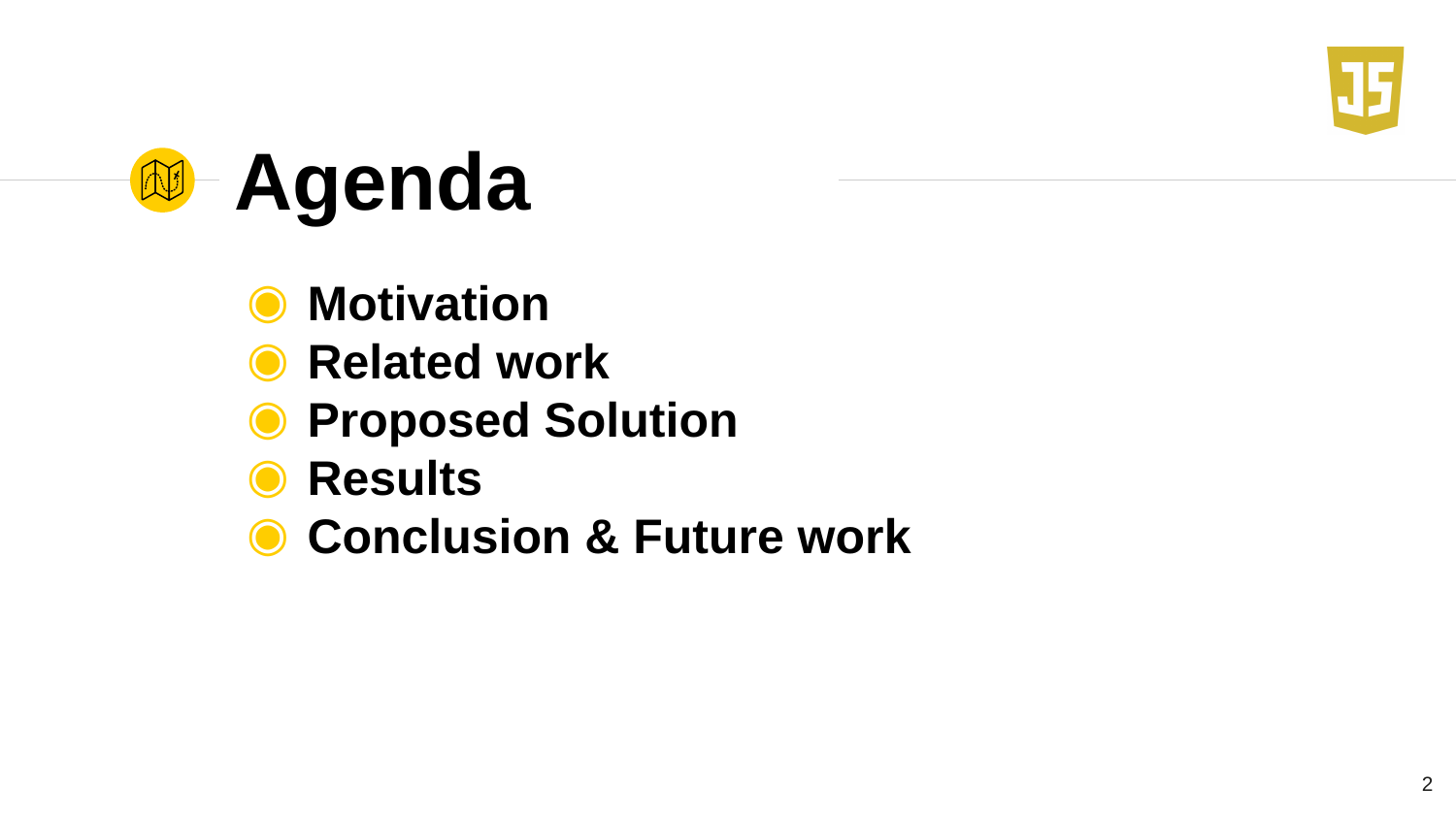

# Agenda

Motivation
Related work
Proposed Solution
Results
Conclusion & Future work
2